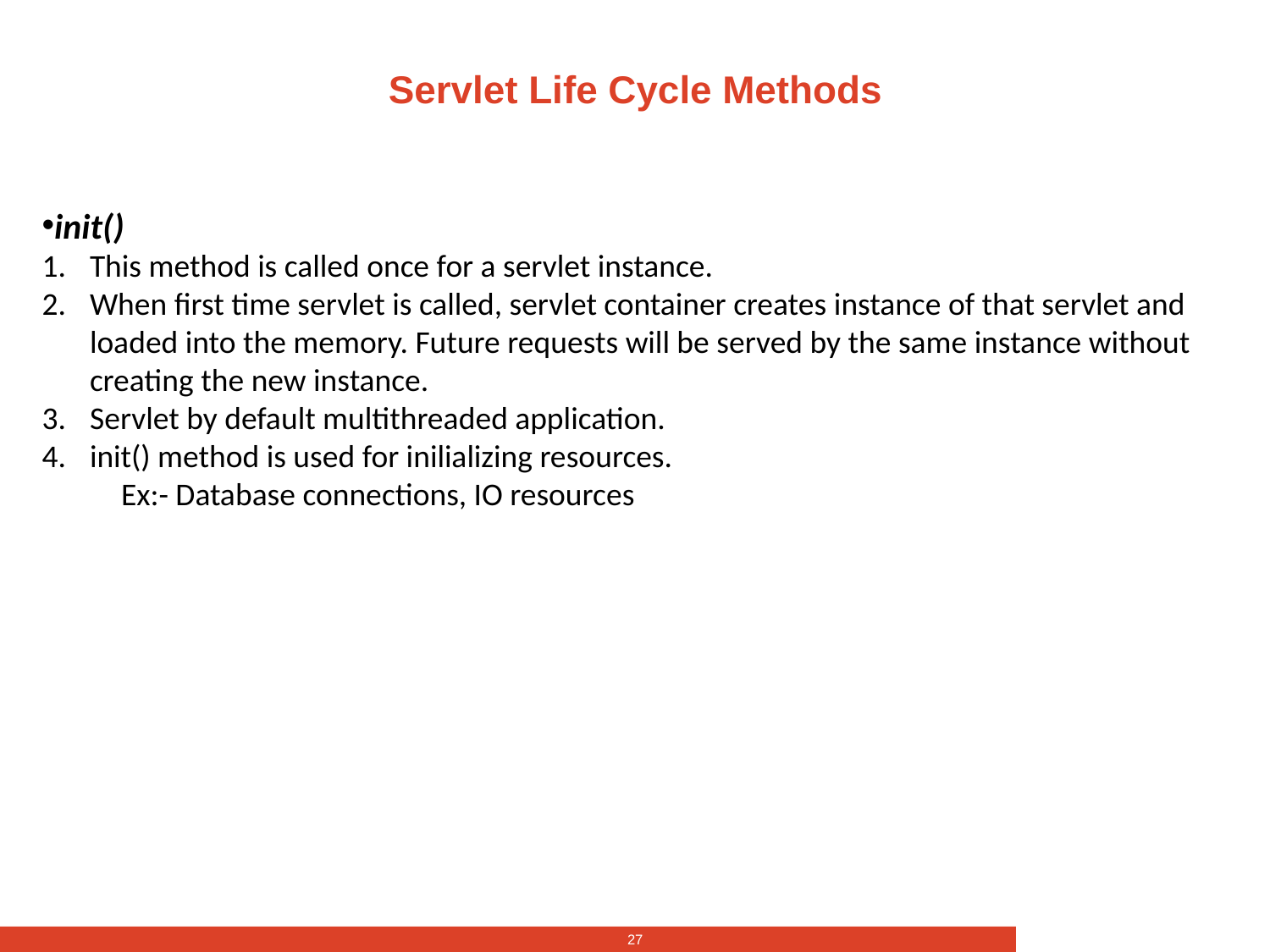

# Servlet Life Cycle Methods
init()
This method is called once for a servlet instance.
When first time servlet is called, servlet container creates instance of that servlet and loaded into the memory. Future requests will be served by the same instance without creating the new instance.
Servlet by default multithreaded application.
init() method is used for inilializing resources.
           Ex:- Database connections, IO resources